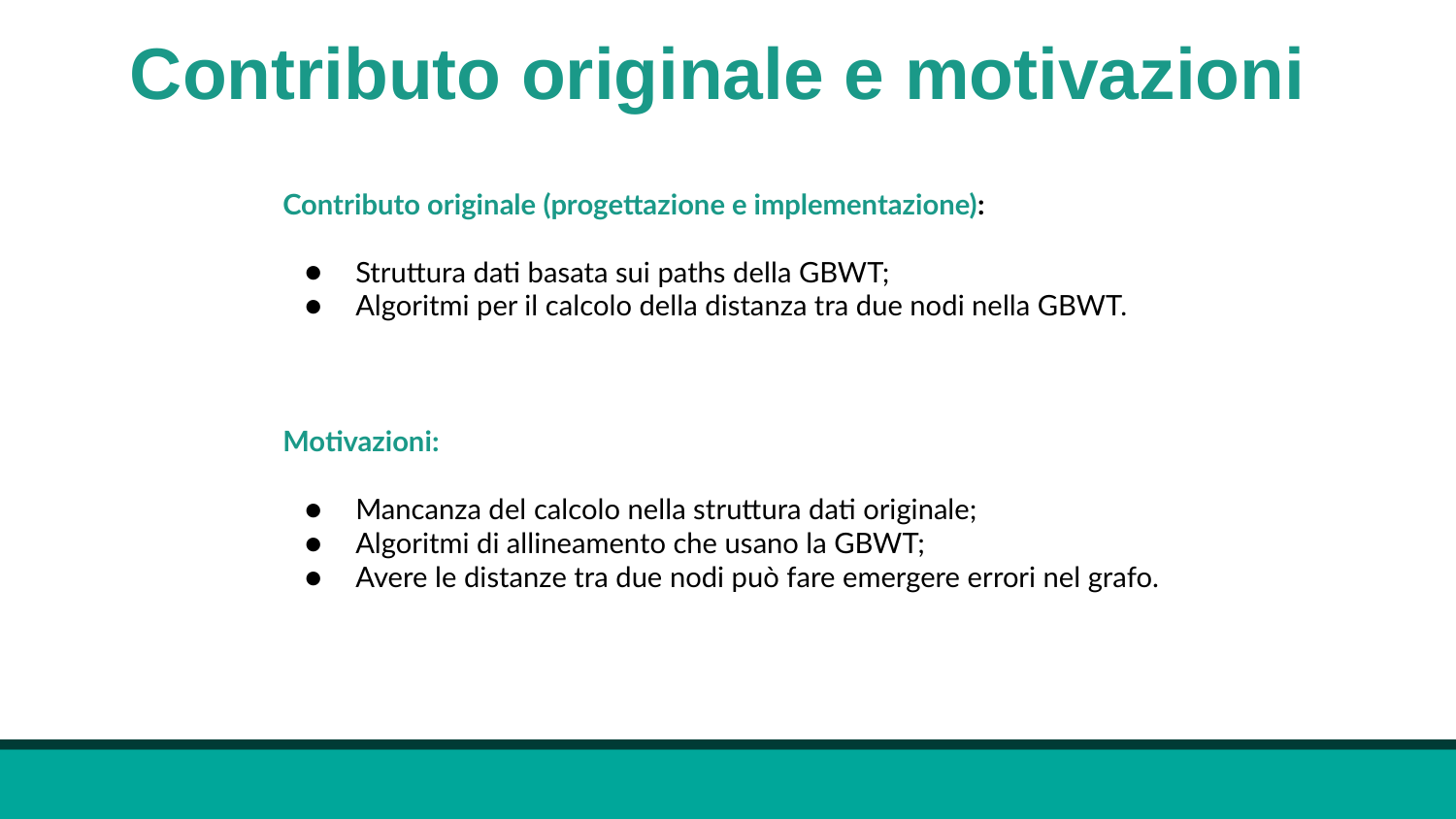

Contributo originale e motivazioni
Contributo originale (progettazione e implementazione):

Struttura dati basata sui paths della GBWT;
Algoritmi per il calcolo della distanza tra due nodi nella GBWT.

Motivazioni:
Mancanza del calcolo nella struttura dati originale;
Algoritmi di allineamento che usano la GBWT;
Avere le distanze tra due nodi può fare emergere errori nel grafo.